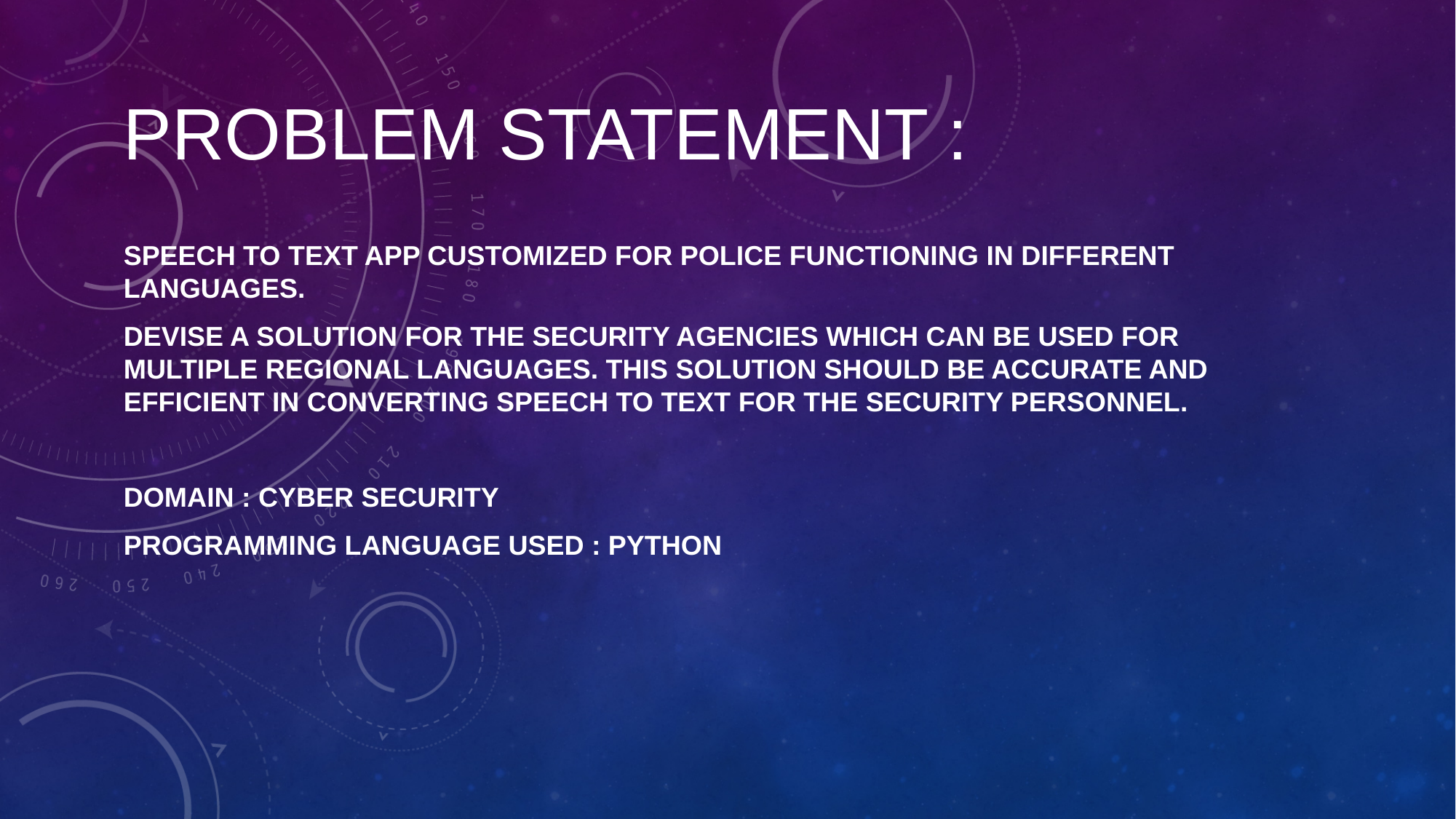

# Problem statement :
Speech to Text App customized for police functioning in different languages.
Devise a solution for the security agencies which can be used for multiple regional languages. This solution should be accurate and efficient in converting speech to text for the security personnel.

Domain : cyber security
PROGRAMMING LANGUAGE USED : PYTHON